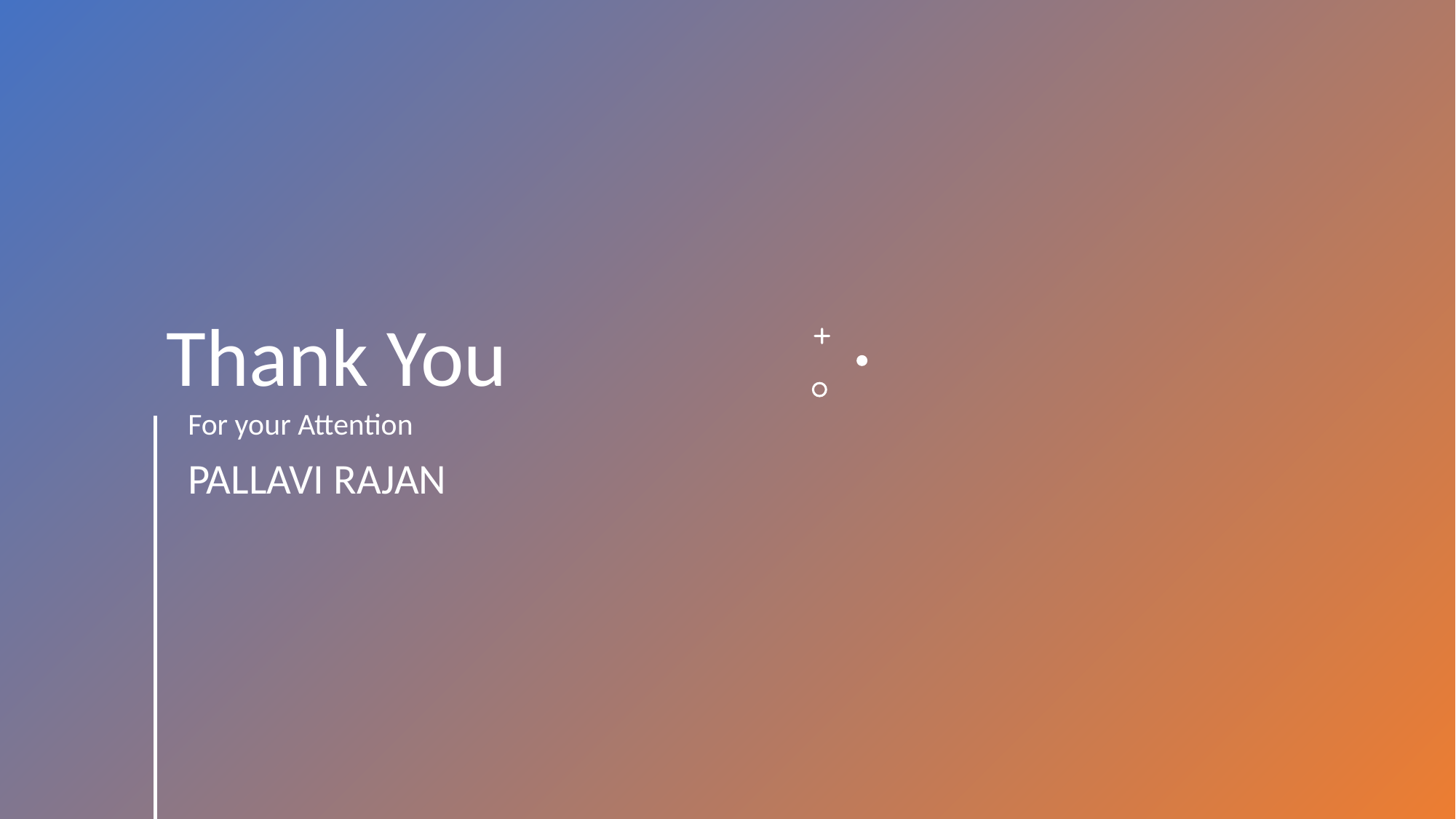

# Thank You

For your Attention
PALLAVI RAJAN